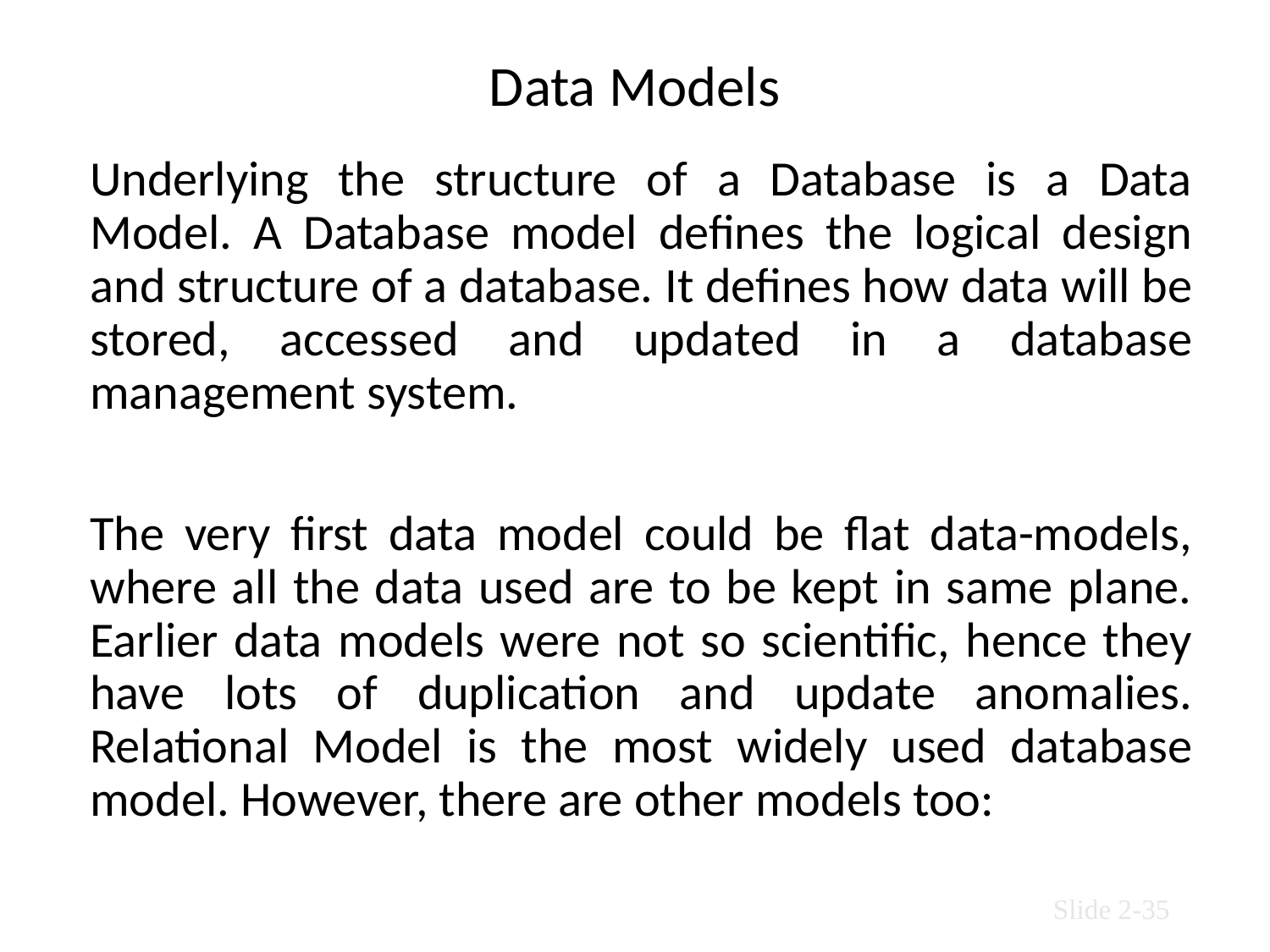

# Data Models
Underlying the structure of a Database is a Data Model. A Database model defines the logical design and structure of a database. It defines how data will be stored, accessed and updated in a database management system.

The very first data model could be flat data-models, where all the data used are to be kept in same plane. Earlier data models were not so scientific, hence they have lots of duplication and update anomalies. Relational Model is the most widely used database model. However, there are other models too:

Slide 2-35